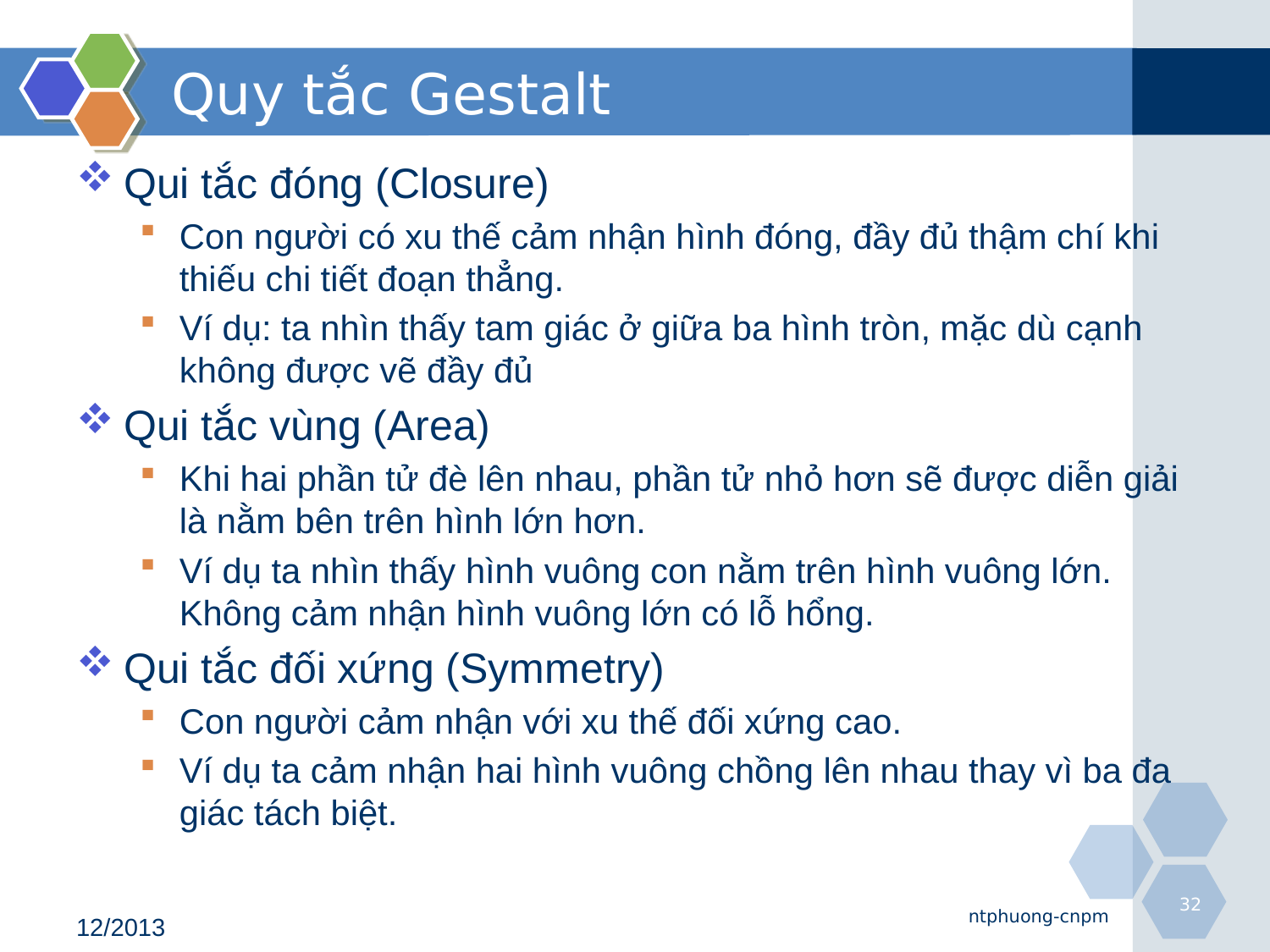

# Quy tắc Gestalt
Qui tắc đóng (Closure)
Con người có xu thế cảm nhận hình đóng, đầy đủ thậm chí khi thiếu chi tiết đoạn thẳng.
Ví dụ: ta nhìn thấy tam giác ở giữa ba hình tròn, mặc dù cạnh không được vẽ đầy đủ
Qui tắc vùng (Area)
Khi hai phần tử đè lên nhau, phần tử nhỏ hơn sẽ được diễn giải là nằm bên trên hình lớn hơn.
Ví dụ ta nhìn thấy hình vuông con nằm trên hình vuông lớn. Không cảm nhận hình vuông lớn có lỗ hổng.
Qui tắc đối xứng (Symmetry)
Con người cảm nhận với xu thế đối xứng cao.
Ví dụ ta cảm nhận hai hình vuông chồng lên nhau thay vì ba đa giác tách biệt.
32
ntphuong-cnpm
12/2013